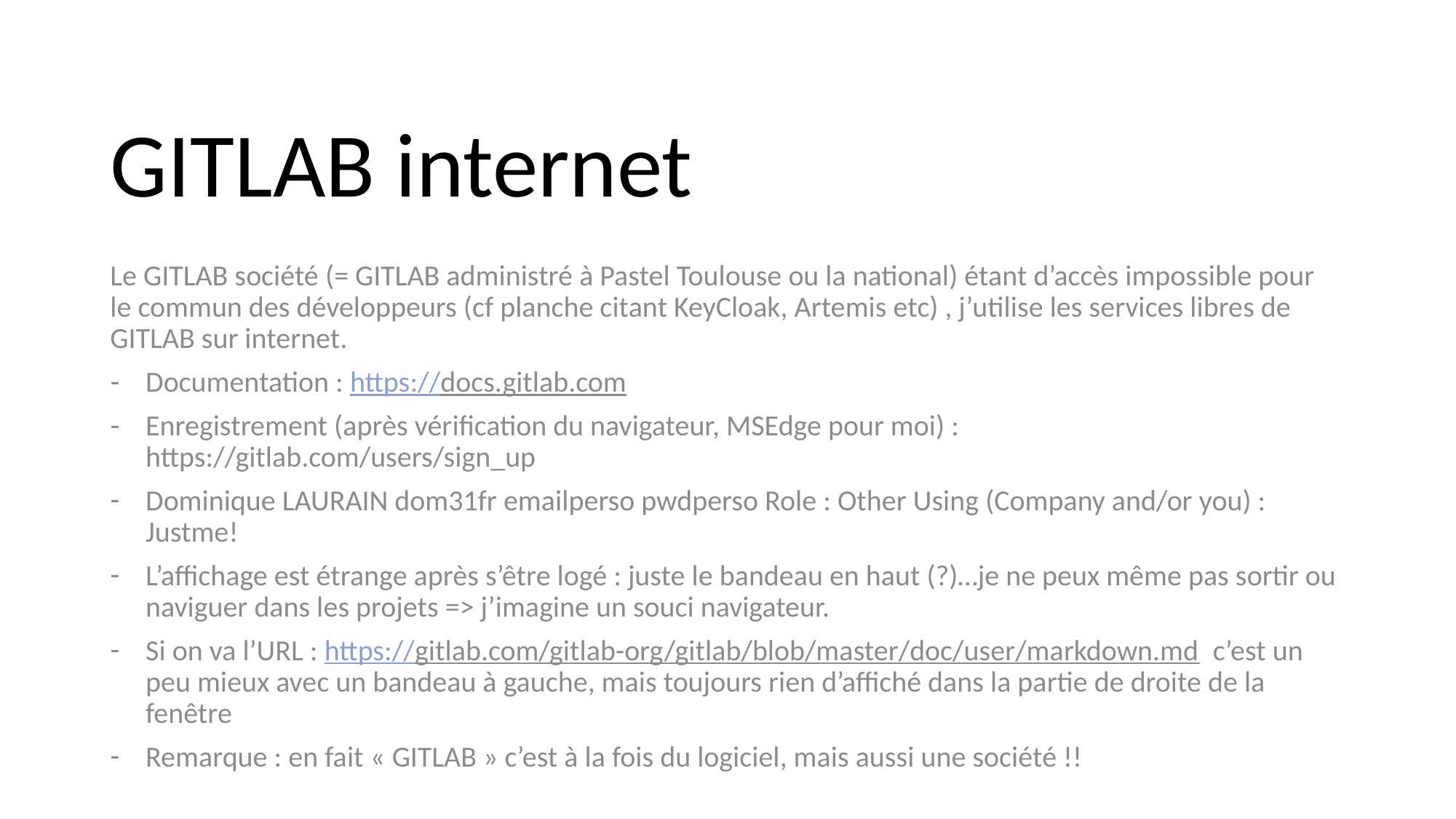

# GITLAB internet
Le GITLAB société (= GITLAB administré à Pastel Toulouse ou la national) étant d’accès impossible pour le commun des développeurs (cf planche citant KeyCloak, Artemis etc) , j’utilise les services libres de GITLAB sur internet.
Documentation : https://docs.gitlab.com
Enregistrement (après vérification du navigateur, MSEdge pour moi) : https://gitlab.com/users/sign_up
Dominique LAURAIN dom31fr emailperso pwdperso Role : Other Using (Company and/or you) : Justme!
L’affichage est étrange après s’être logé : juste le bandeau en haut (?)…je ne peux même pas sortir ou naviguer dans les projets => j’imagine un souci navigateur.
Si on va l’URL : https://gitlab.com/gitlab-org/gitlab/blob/master/doc/user/markdown.md  c’est un peu mieux avec un bandeau à gauche, mais toujours rien d’affiché dans la partie de droite de la fenêtre
Remarque : en fait « GITLAB » c’est à la fois du logiciel, mais aussi une société !!